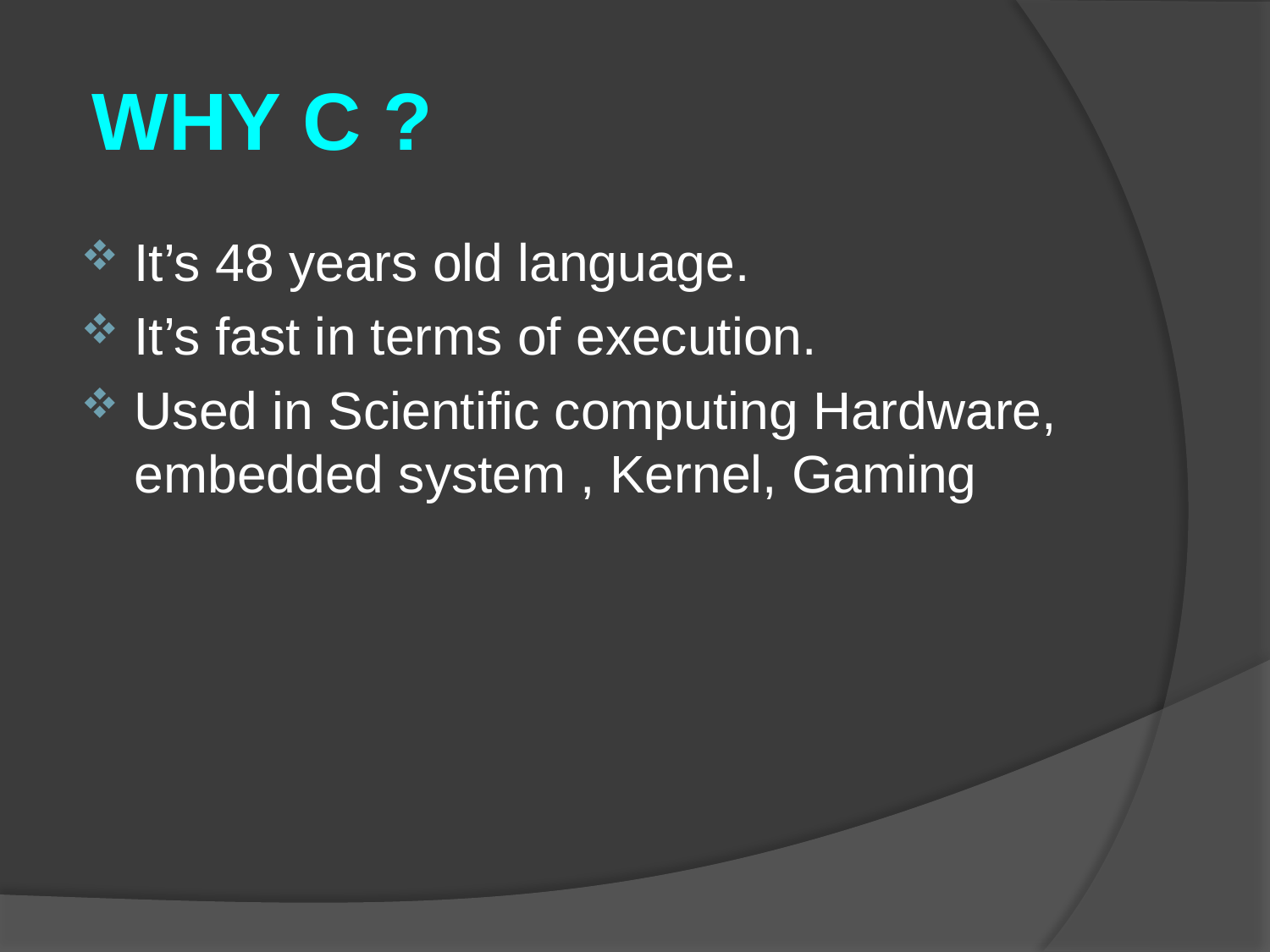

# WHY C ?
It’s 48 years old language.
It’s fast in terms of execution.
Used in Scientific computing Hardware, embedded system , Kernel, Gaming